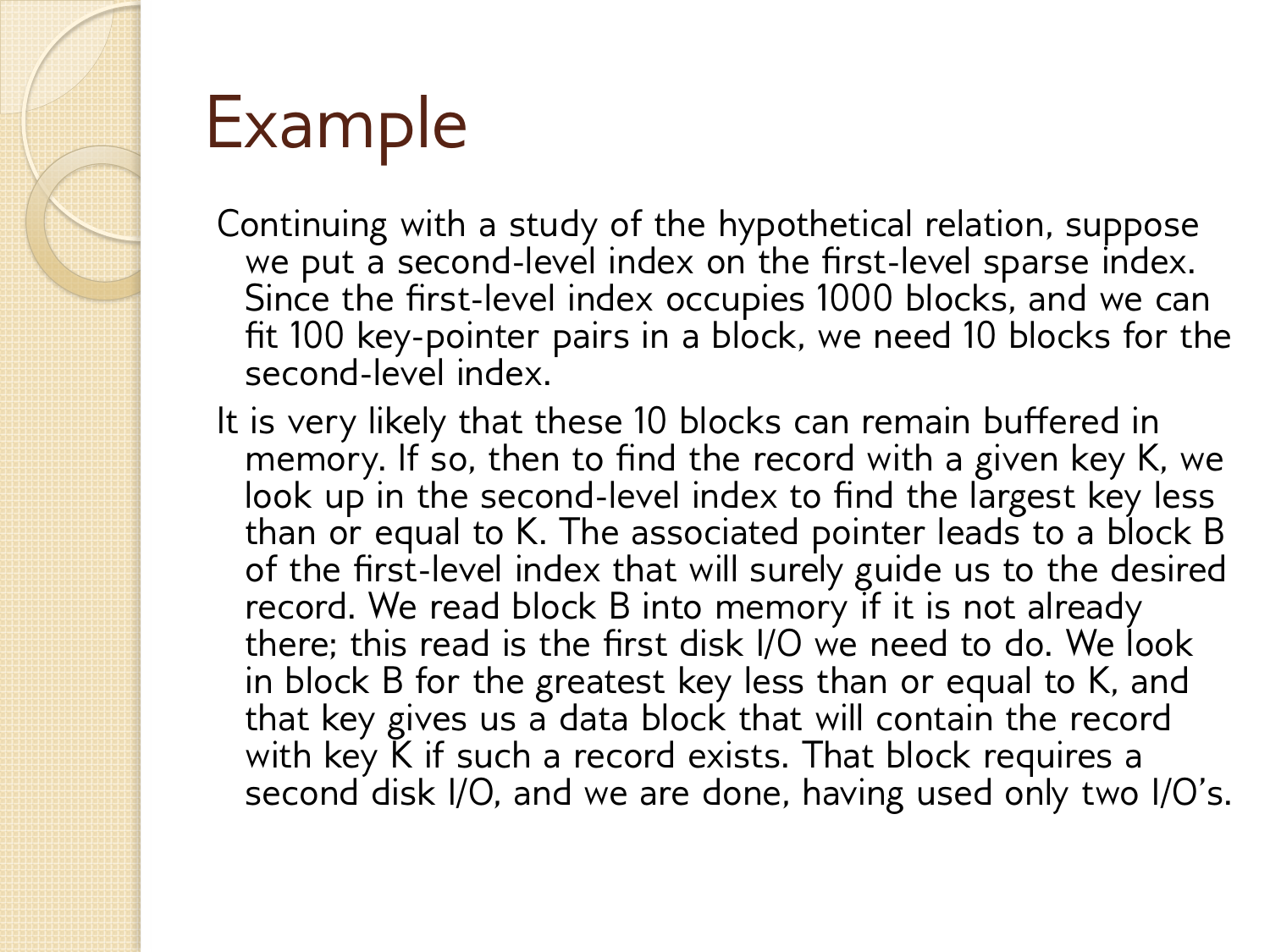

# Example
Continuing with a study of the hypothetical relation, suppose we put a second-level index on the first-level sparse index. Since the first-level index occupies 1000 blocks, and we can fit 100 key-pointer pairs in a block, we need 10 blocks for the second-level index.
It is very likely that these 10 blocks can remain buffered in memory. If so, then to find the record with a given key K, we look up in the second-level index to find the largest key less than or equal to K. The associated pointer leads to a block B of the first-level index that will surely guide us to the desired record. We read block B into memory if it is not already there; this read is the first disk I/O we need to do. We look in block B for the greatest key less than or equal to K, and that key gives us a data block that will contain the record with key K if such a record exists. That block requires a second disk I/O, and we are done, having used only two I/O’s.